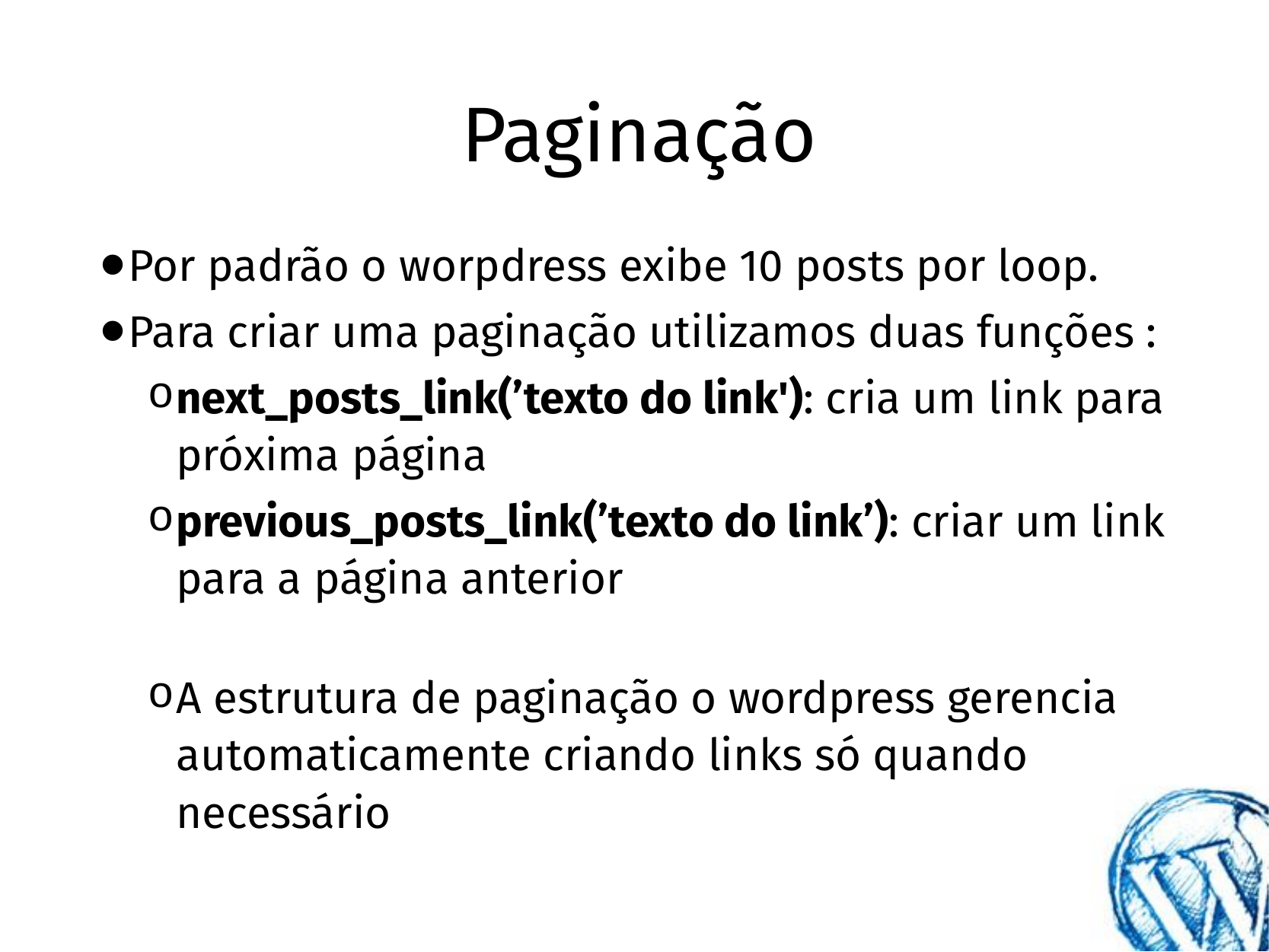

# Paginação
Por padrão o worpdress exibe 10 posts por loop.
Para criar uma paginação utilizamos duas funções :
next_posts_link(’texto do link'): cria um link para próxima página
previous_posts_link(’texto do link’): criar um link para a página anterior

A estrutura de paginação o wordpress gerencia automaticamente criando links só quando necessário